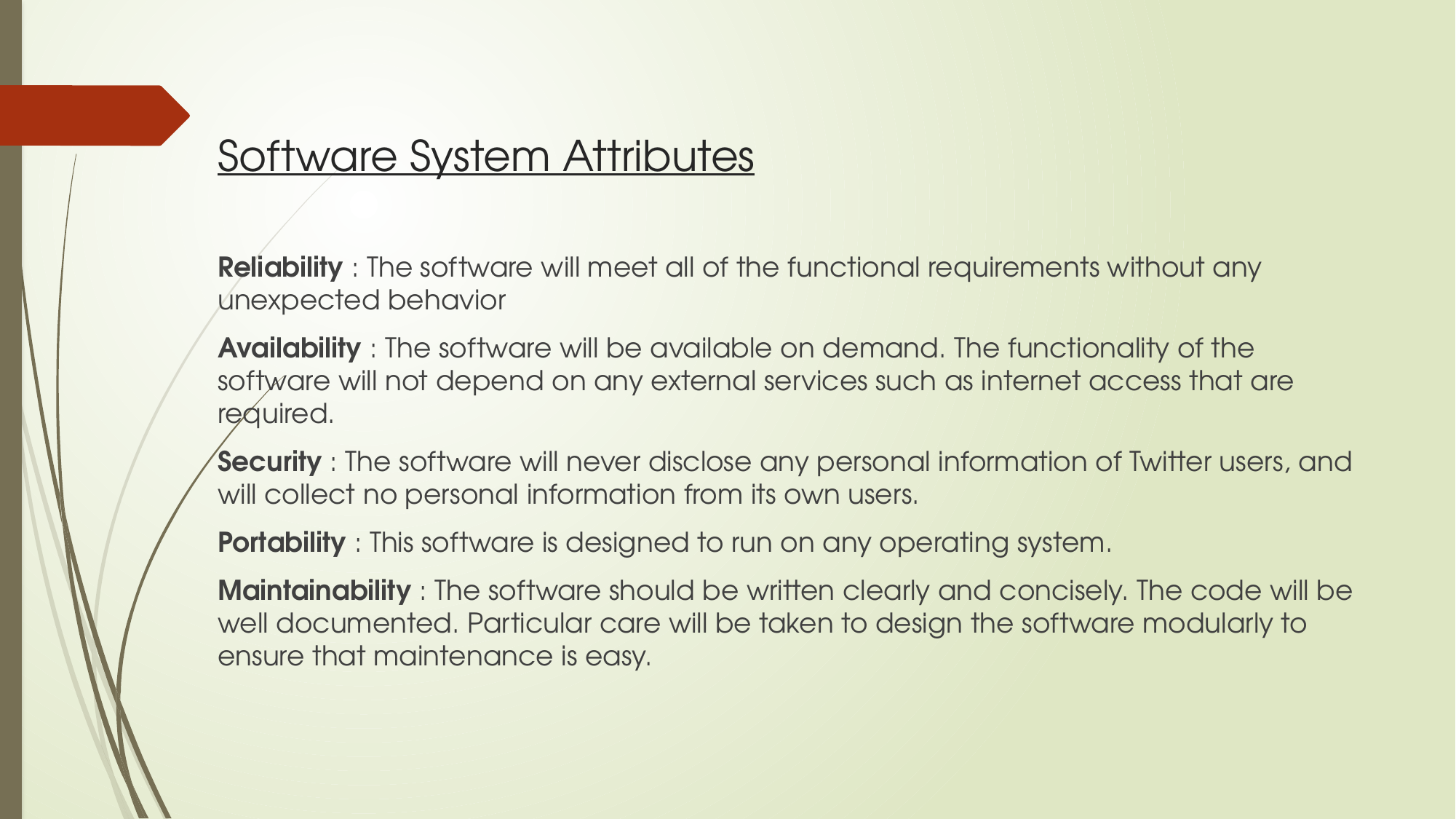

# Software System Attributes
Reliability : The software will meet all of the functional requirements without any unexpected behavior
Availability : The software will be available on demand. The functionality of the software will not depend on any external services such as internet access that are required.
Security : The software will never disclose any personal information of Twitter users, and will collect no personal information from its own users.
Portability : This software is designed to run on any operating system.
Maintainability : The software should be written clearly and concisely. The code will be well documented. Particular care will be taken to design the software modularly to ensure that maintenance is easy.